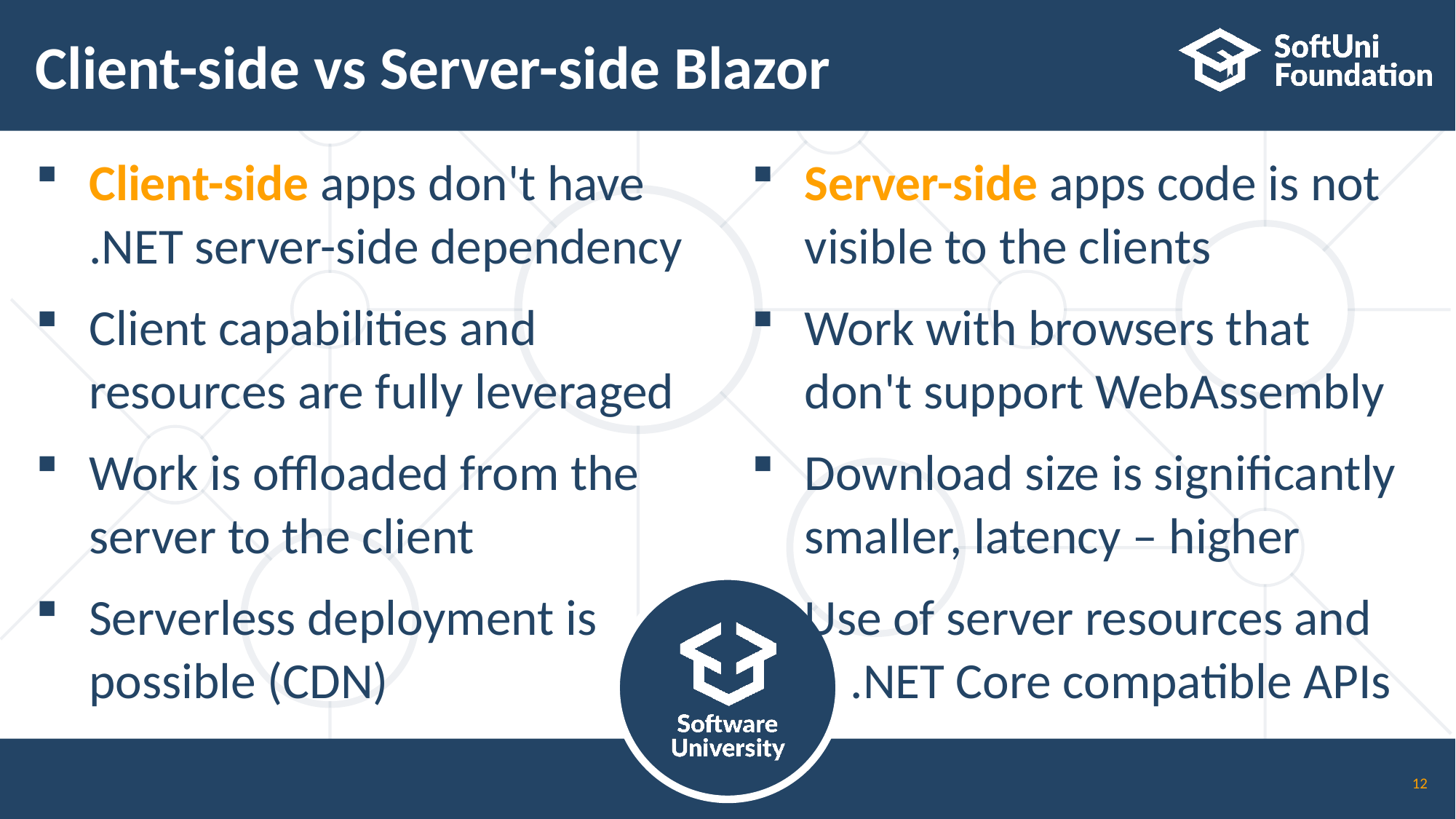

# Client-side vs Server-side Blazor
Client-side apps don't have
.NET server-side dependency
Client capabilities and
resources are fully leveraged
Work is offloaded from the
server to the client
Serverless deployment is
possible (CDN)
Server-side apps code is not visible to the clients
Work with browsers that
don't support WebAssembly
Download size is significantly smaller, latency – higher
Use of server resources and
    .NET Core compatible APIs
12